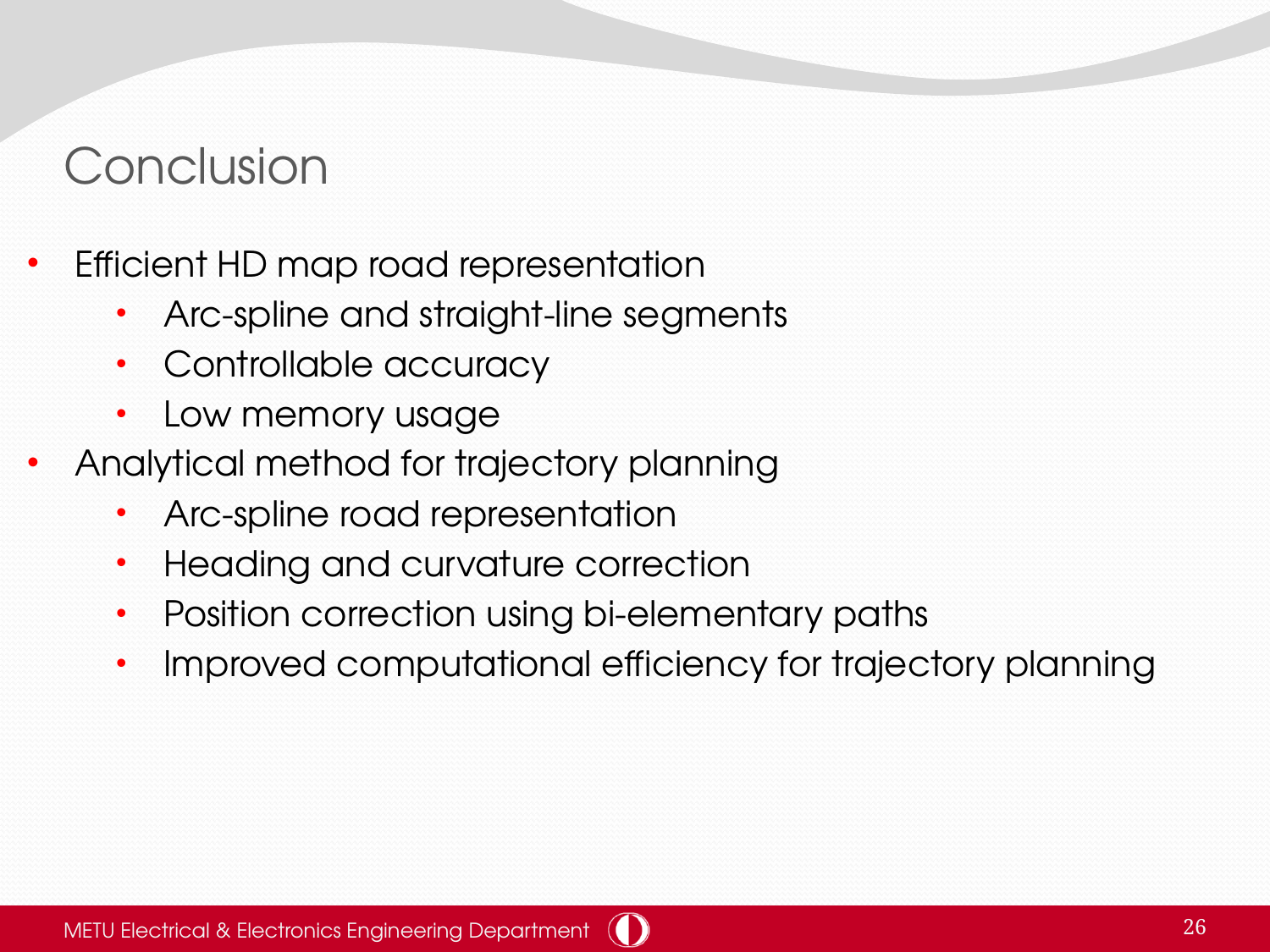

# Conclusion
Efficient HD map road representation
Arc-spline and straight-line segments
Controllable accuracy
Low memory usage
Analytical method for trajectory planning
Arc-spline road representation
Heading and curvature correction
Position correction using bi-elementary paths
Improved computational efficiency for trajectory planning
METU Electrical & Electronics Engineering Department
26